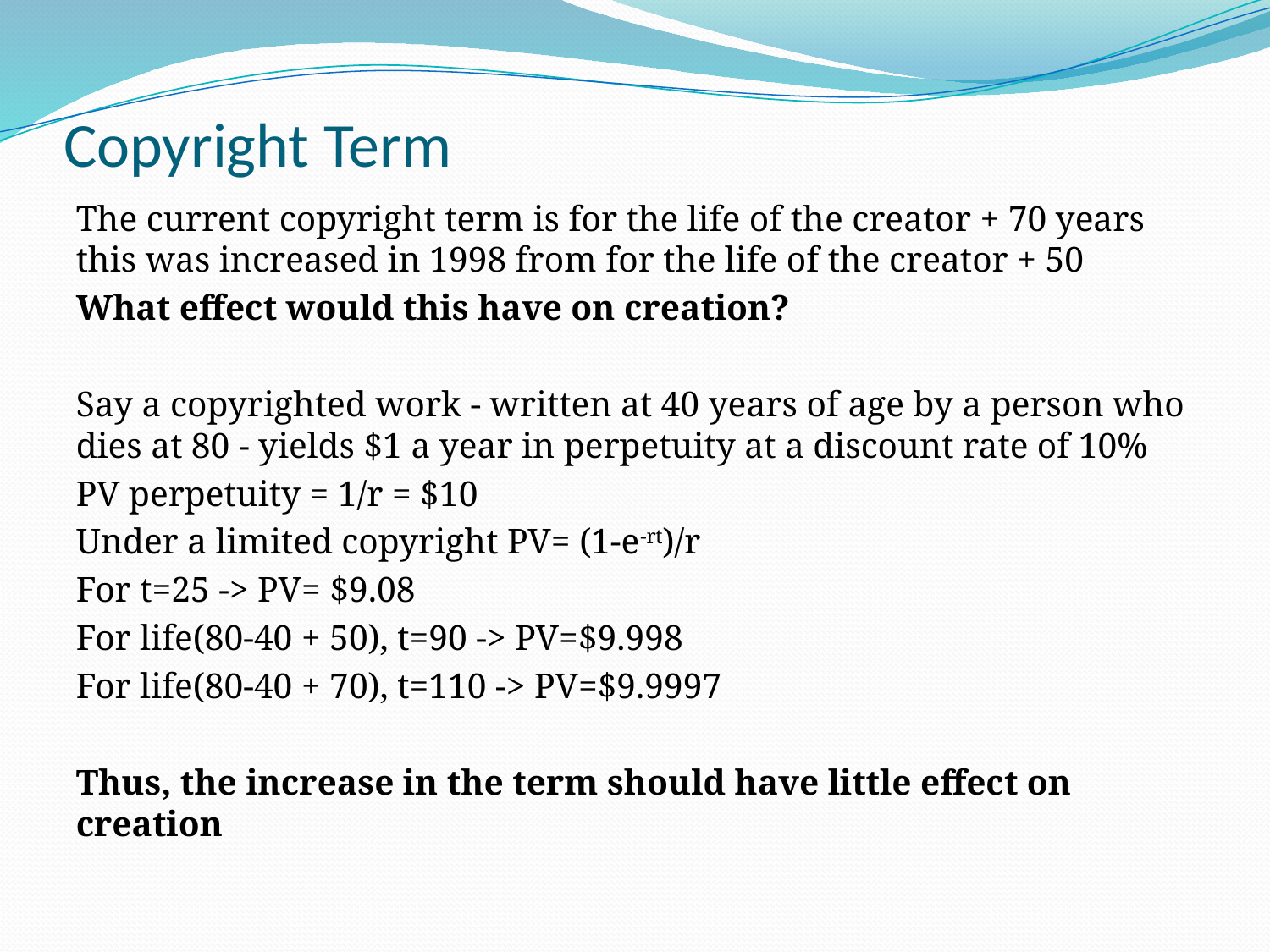

# Copyright Term
The current copyright term is for the life of the creator + 70 years this was increased in 1998 from for the life of the creator + 50
What effect would this have on creation?

Say a copyrighted work - written at 40 years of age by a person who dies at 80 - yields $1 a year in perpetuity at a discount rate of 10%
PV perpetuity = 1/r = $10
Under a limited copyright PV= (1-e-rt)/r
For t=25 -> PV= $9.08
For life(80-40 + 50), t=90 -> PV=$9.998
For life(80-40 + 70), t=110 -> PV=$9.9997

Thus, the increase in the term should have little effect on creation